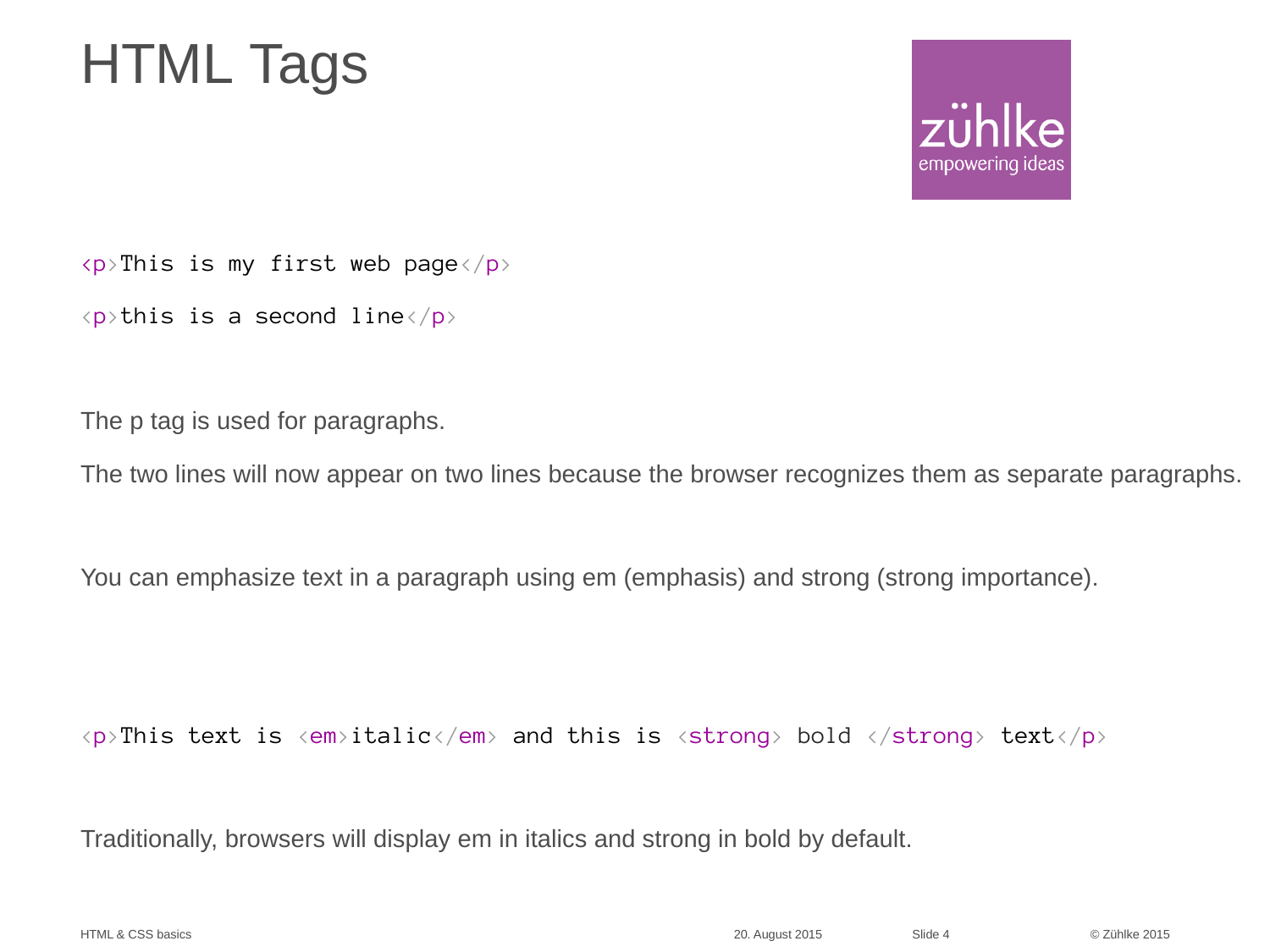

# HTML Tags

<p>This is my first web page</p>
<p>this is a second line</p>

The p tag is used for paragraphs.
The two lines will now appear on two lines because the browser recognizes them as separate paragraphs.

You can emphasize text in a paragraph using em (emphasis) and strong (strong importance).

<p>This text is <em>italic</em> and this is <strong> bold </strong> text</p>

Traditionally, browsers will display em in italics and strong in bold by default.
HTML & CSS basics
20. August 2015
Slide 4